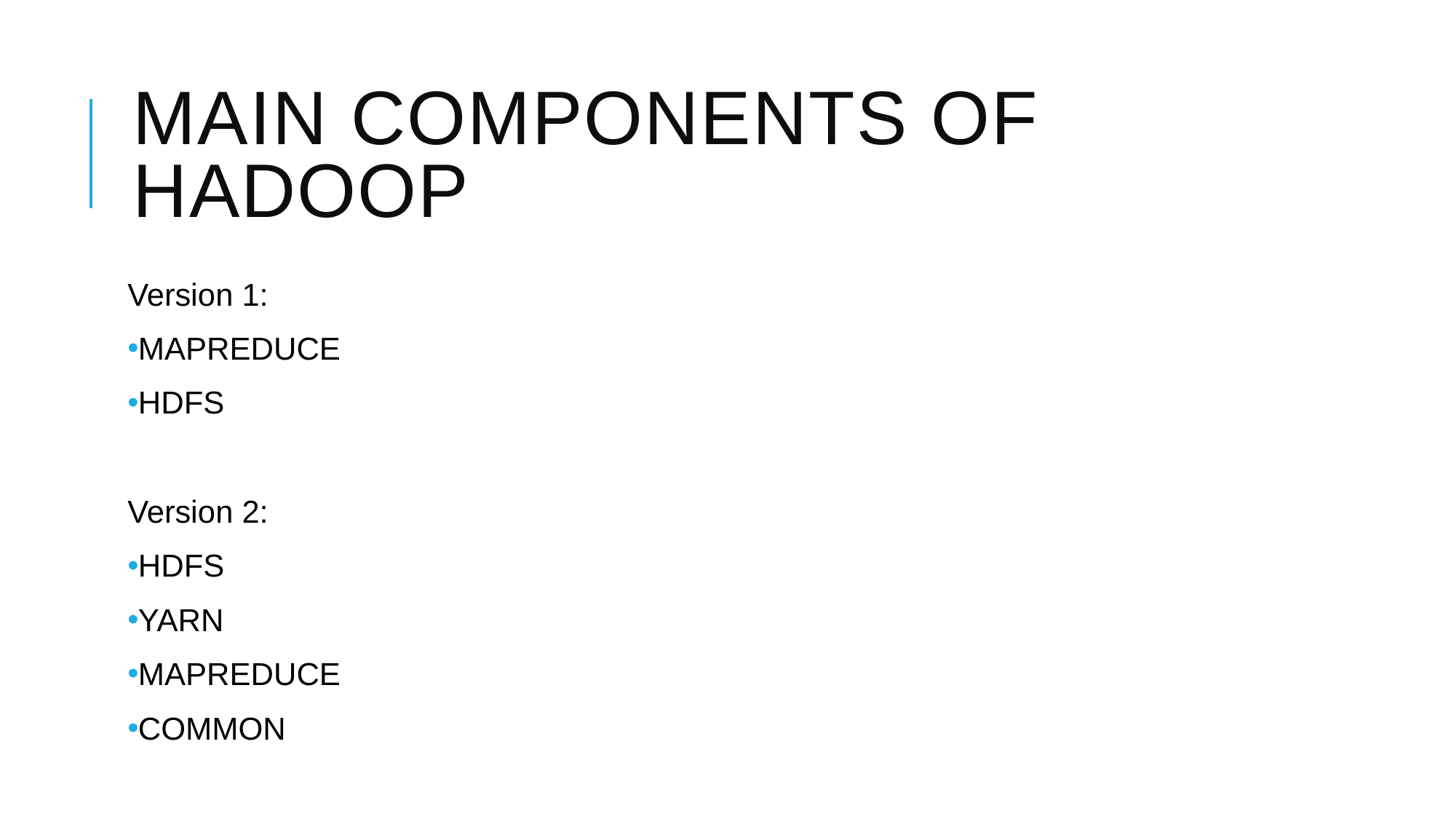

# Main components of hadoop
Version 1:
MAPREDUCE
HDFS

Version 2:
HDFS
YARN
MAPREDUCE
COMMON